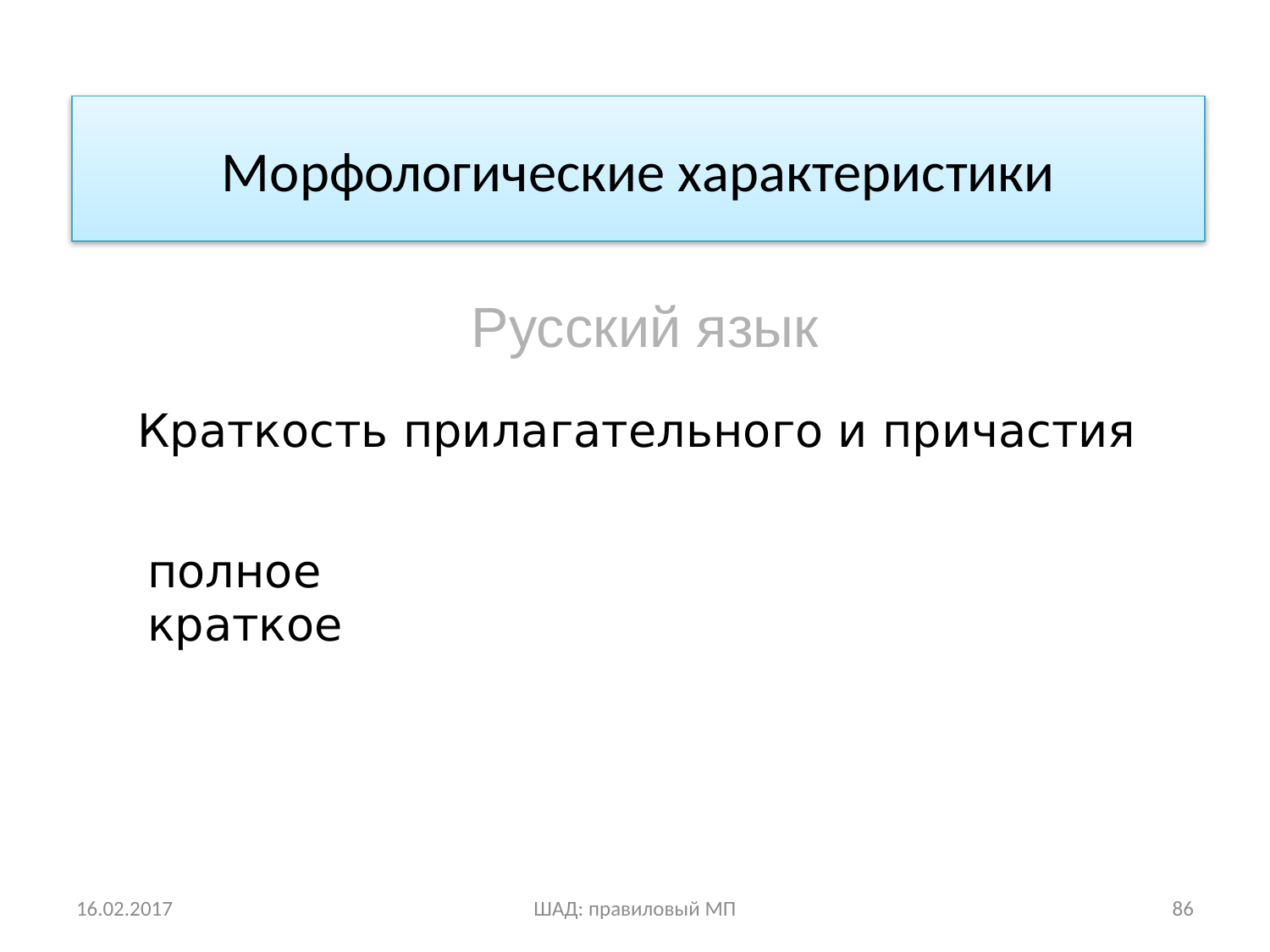

# Морфологические характеристики
Русский язык
Краткость прилагательного и причастия
полное
краткое

16.02.2017
ШАД: правиловый МП
86